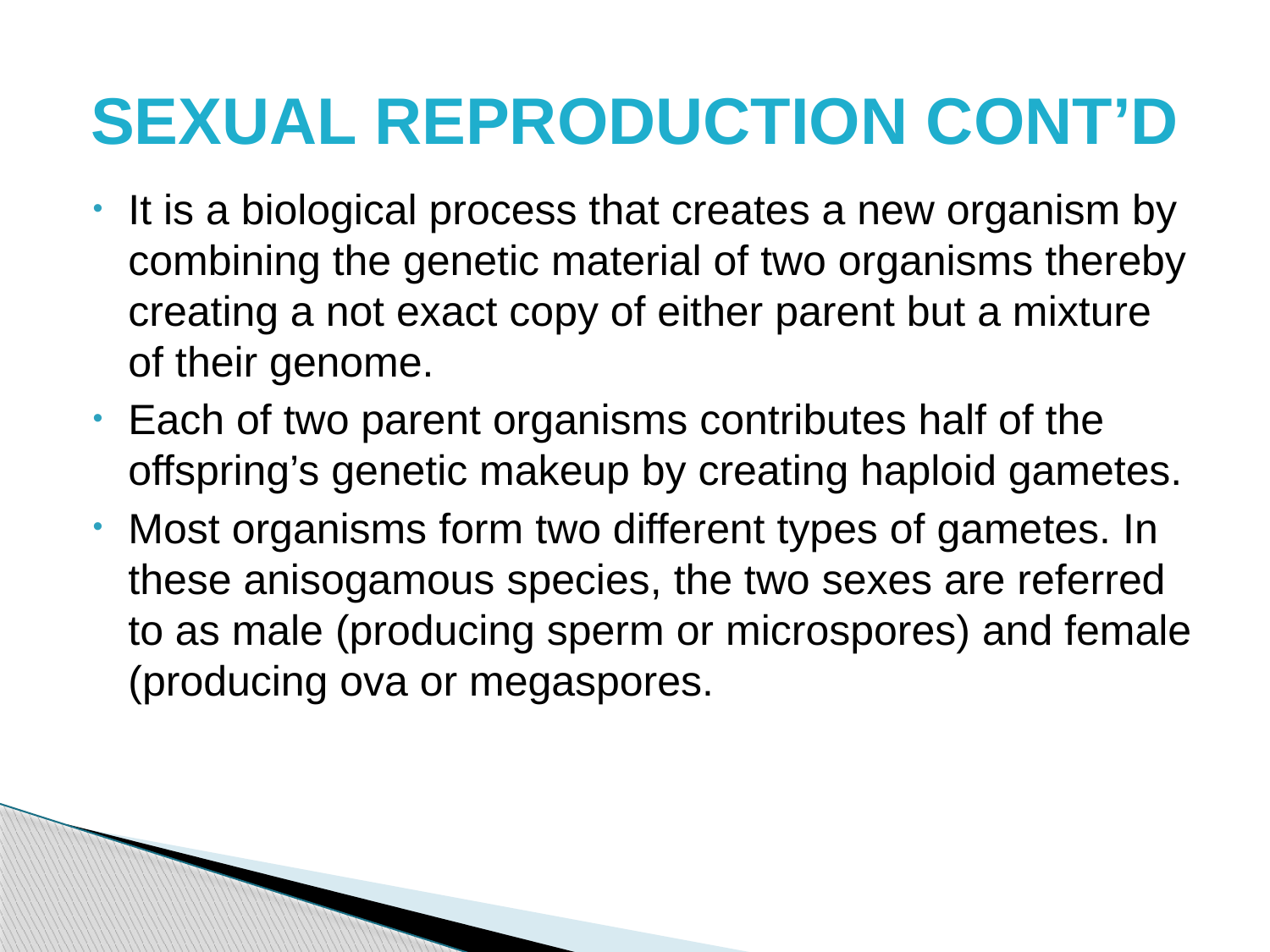

# SEXUAL REPRODUCTION CONT’D
It is a biological process that creates a new organism by combining the genetic material of two organisms thereby creating a not exact copy of either parent but a mixture of their genome.
Each of two parent organisms contributes half of the offspring’s genetic makeup by creating haploid gametes.
Most organisms form two different types of gametes. In these anisogamous species, the two sexes are referred to as male (producing sperm or microspores) and female (producing ova or megaspores.